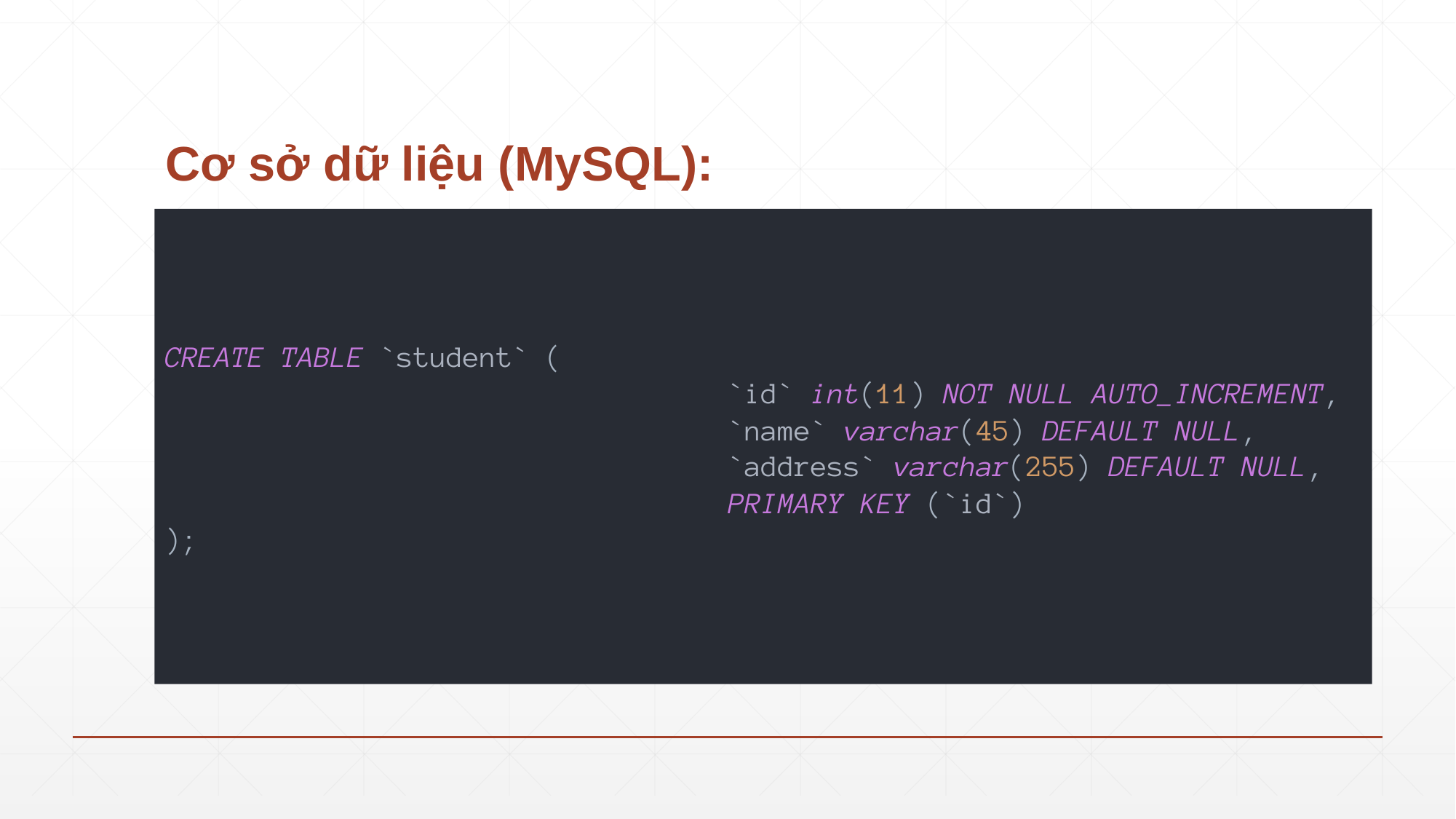

# Cơ sở dữ liệu (MySQL):
CREATE TABLE `student` (
                                  `id` int(11) NOT NULL AUTO_INCREMENT,
                                  `name` varchar(45) DEFAULT NULL,
                                  `address` varchar(255) DEFAULT NULL,
                                  PRIMARY KEY (`id`)
);